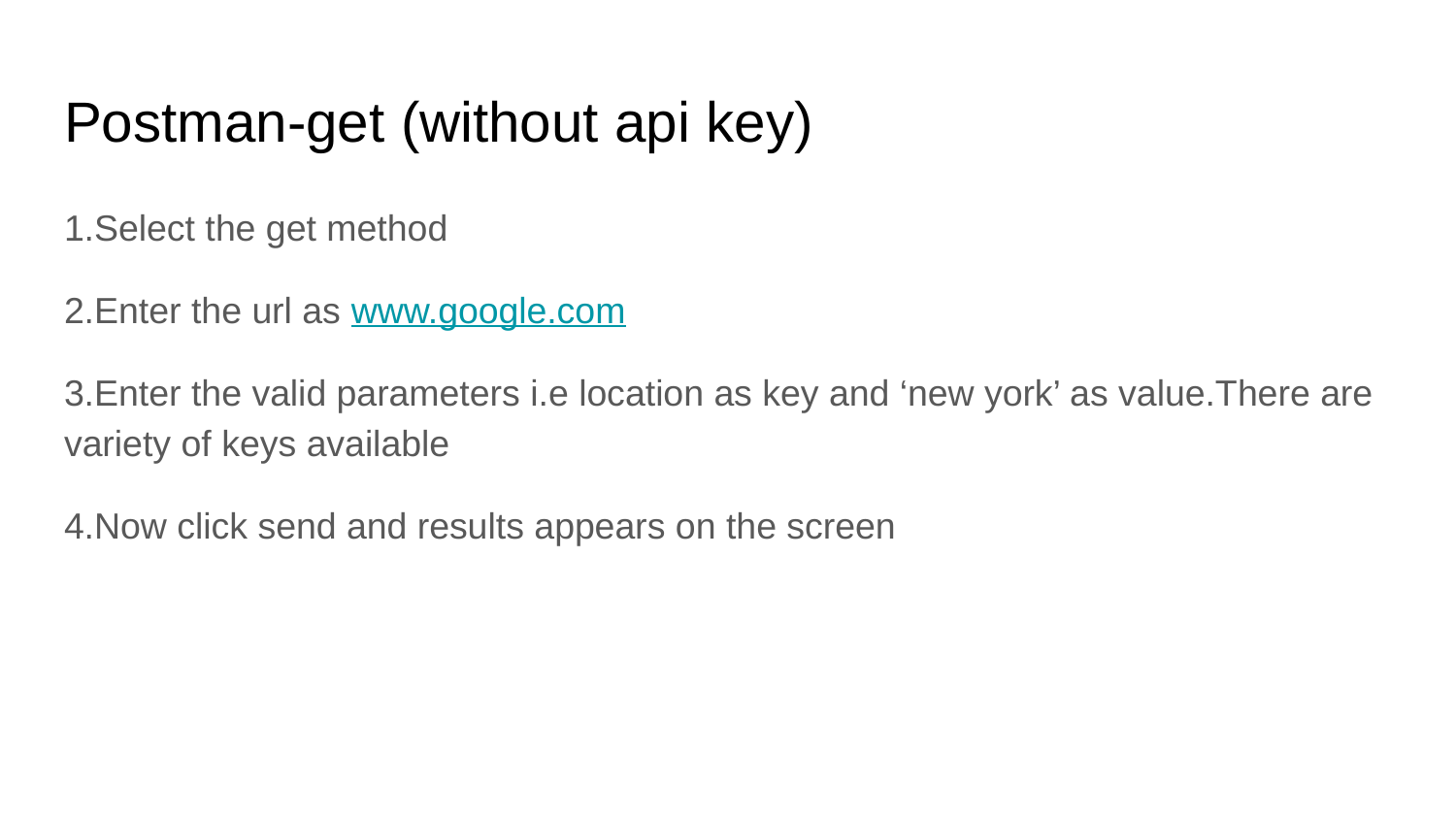

# Postman-get (without api key)
1.Select the get method
2.Enter the url as www.google.com
3.Enter the valid parameters i.e location as key and ‘new york’ as value.There are variety of keys available
4.Now click send and results appears on the screen